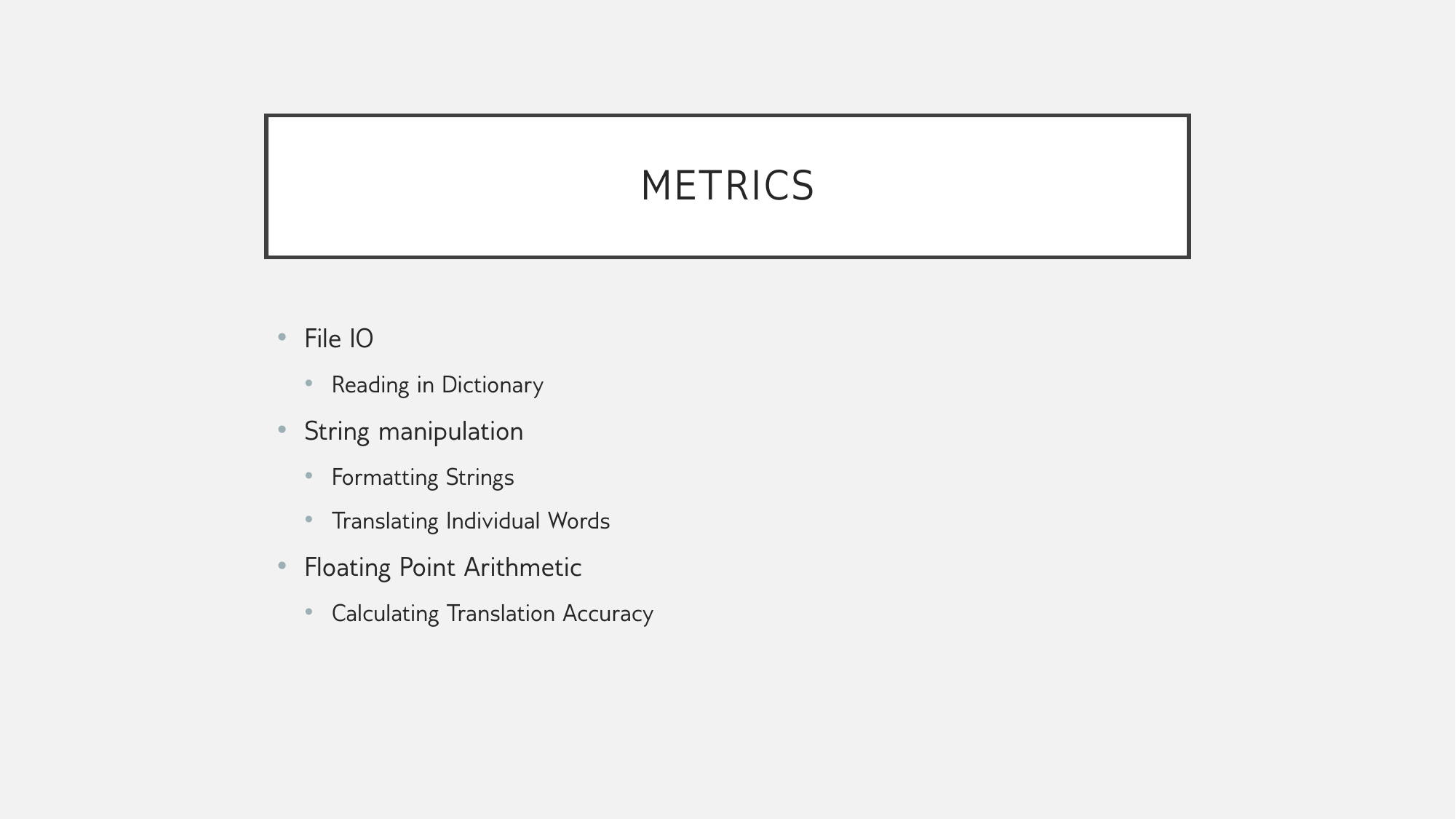

# Metrics
File IO
Reading in Dictionary
String manipulation
Formatting Strings
Translating Individual Words
Floating Point Arithmetic
Calculating Translation Accuracy